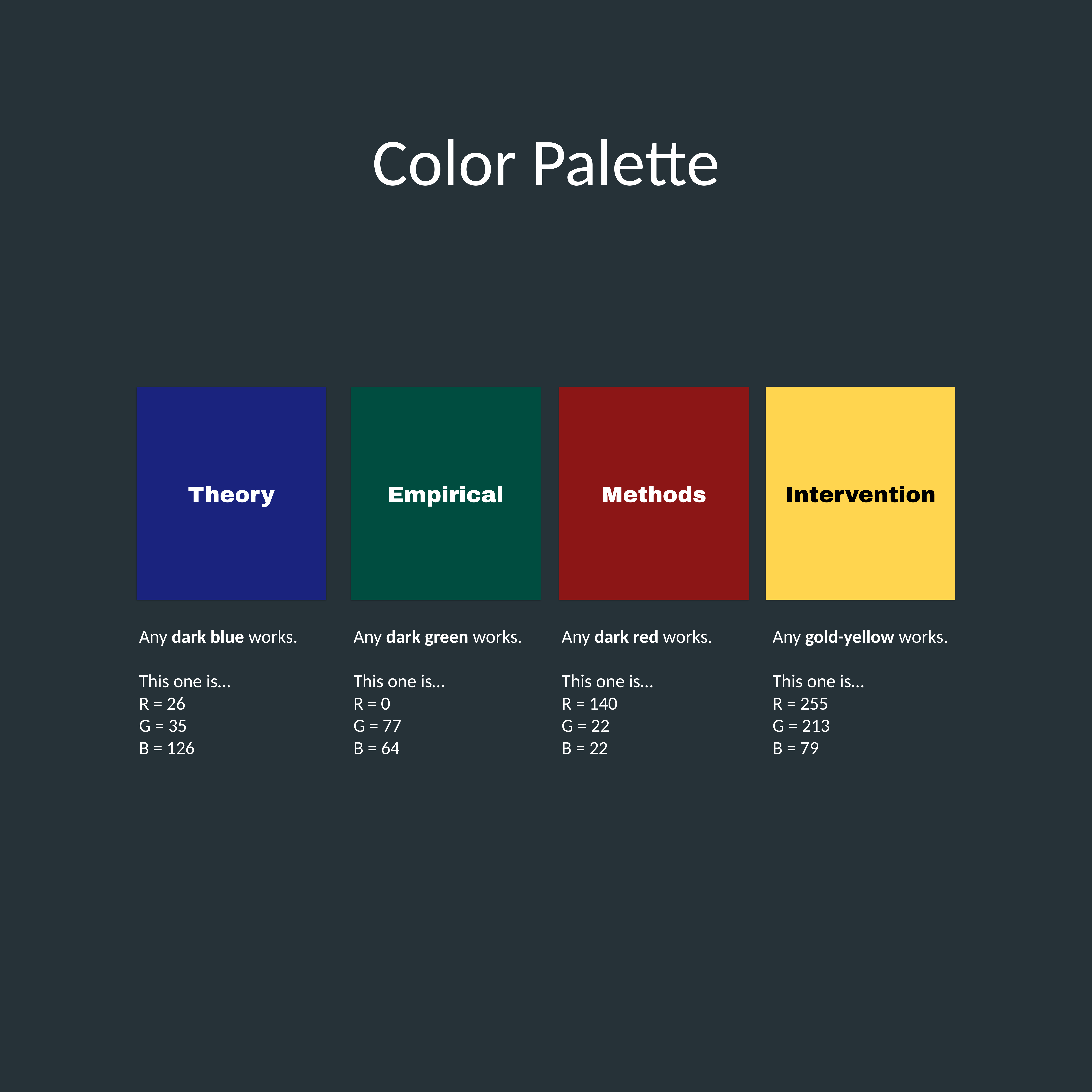

# Color Palette
Theory
Empirical
Methods
Intervention
Any gold-yellow works.

This one is…
R = 255
G = 213
B = 79
Any dark blue works.

This one is…
R = 26
G = 35
B = 126
Any dark green works.

This one is…
R = 0
G = 77
B = 64
Any dark red works.

This one is…
R = 140
G = 22
B = 22